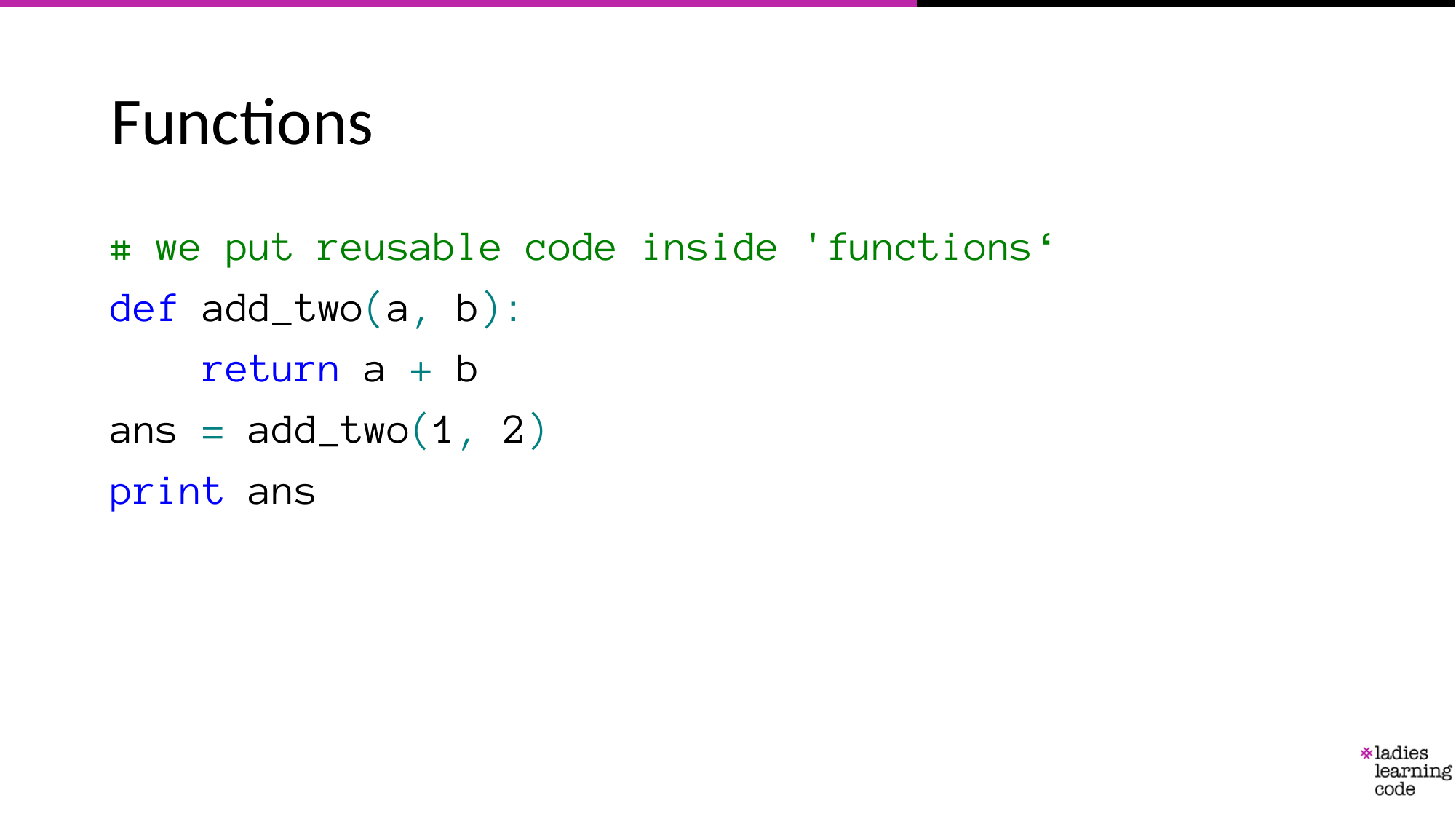

# Functions
# we put reusable code inside 'functions‘
def add_two(a, b):
    return a + b
ans = add_two(1, 2)
print ans